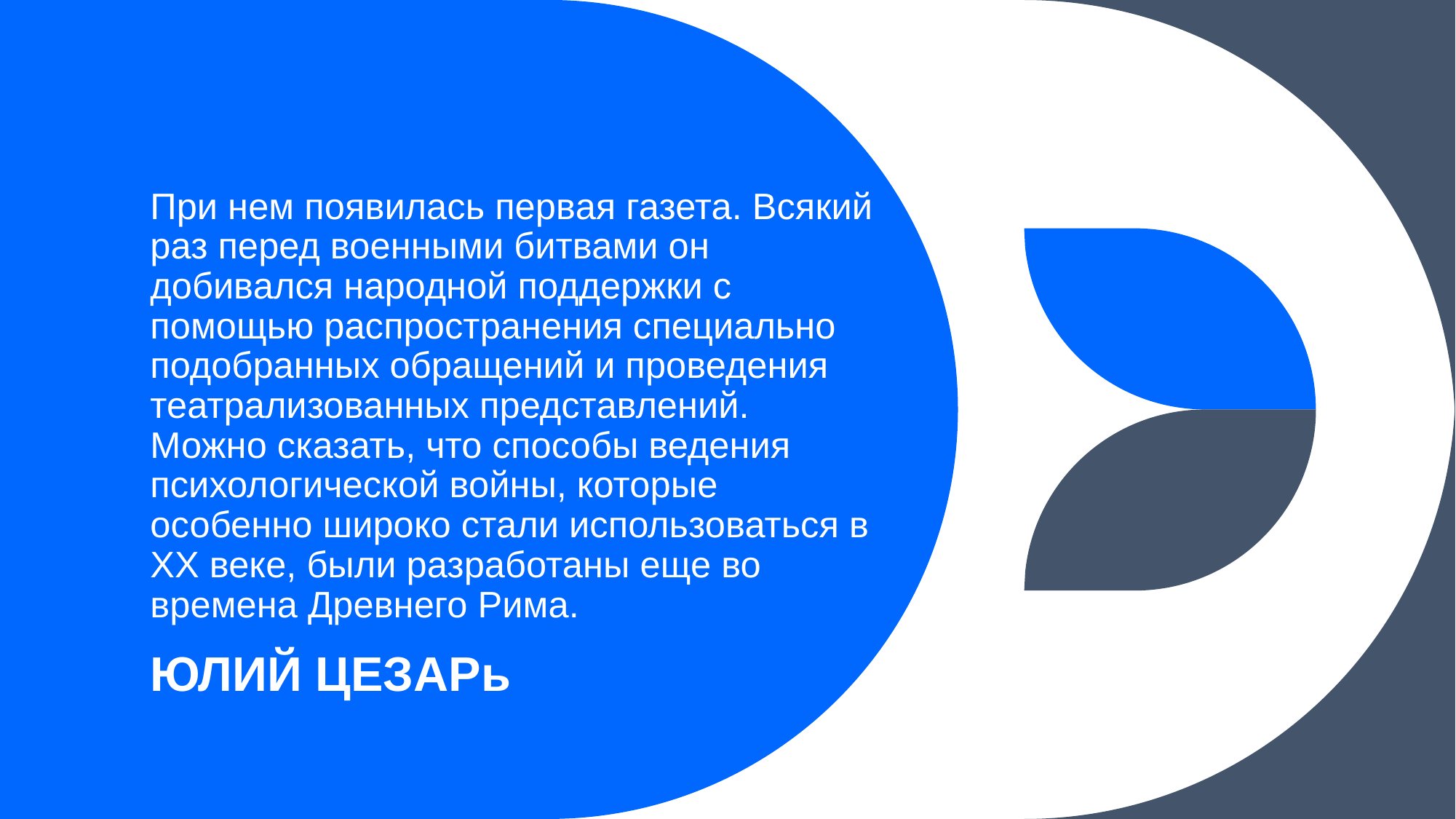

При нем появилась первая газета. Всякий раз перед военными битвами он добивался народной поддержки с помощью распространения специально подобранных обращений и проведения театрализованных представлений. Можно сказать, что способы ведения психологической войны, которые особенно широко стали использоваться в XX веке, были разработаны еще во времена Древнего Рима.
ЮЛИЙ ЦЕЗАРь